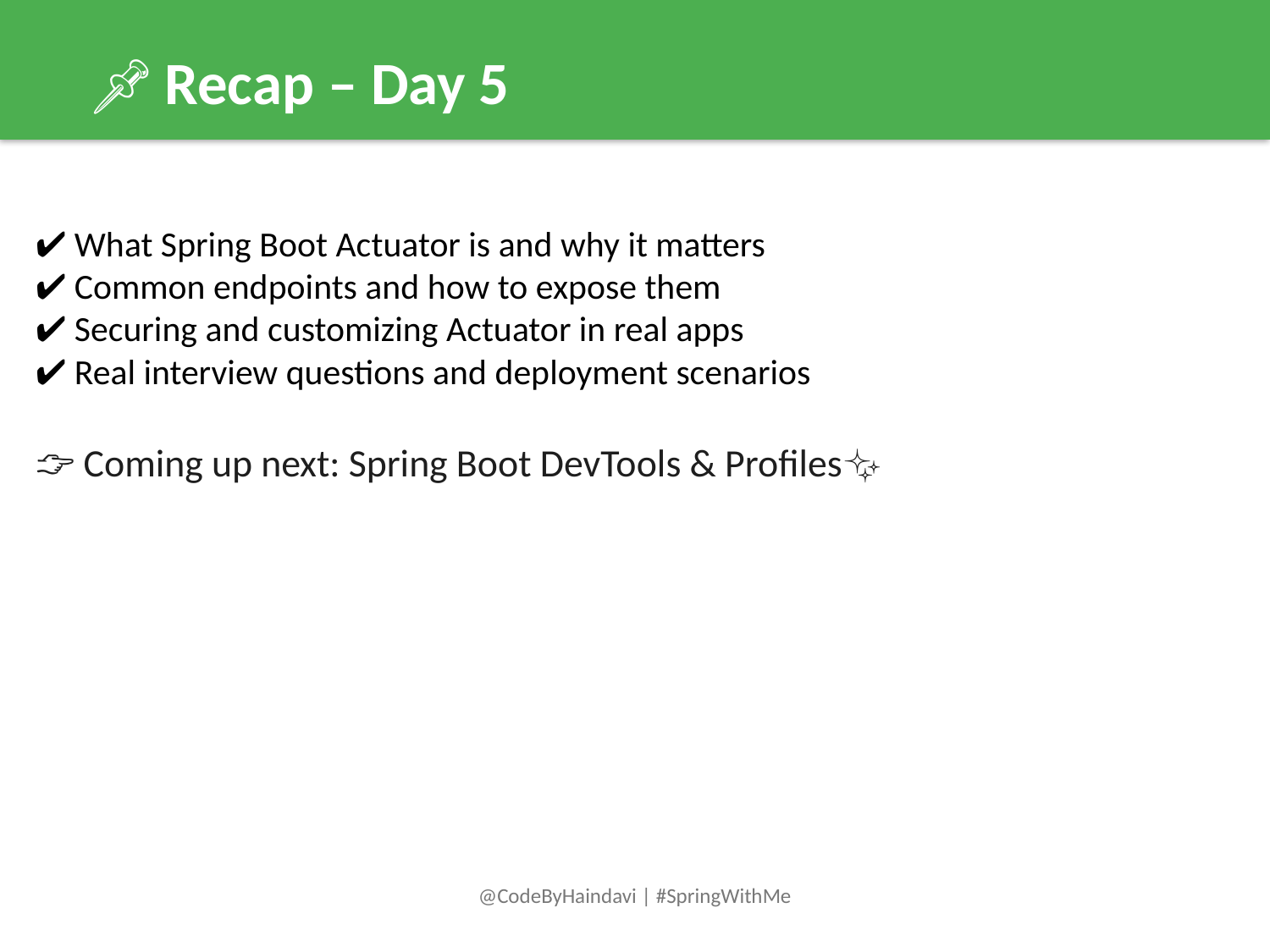

📌 Recap – Day 5

✔️ What Spring Boot Actuator is and why it matters
✔️ Common endpoints and how to expose them
✔️ Securing and customizing Actuator in real apps
✔️ Real interview questions and deployment scenarios

👉 Coming up next: Spring Boot DevTools & Profiles✨
@CodeByHaindavi | #SpringWithMe